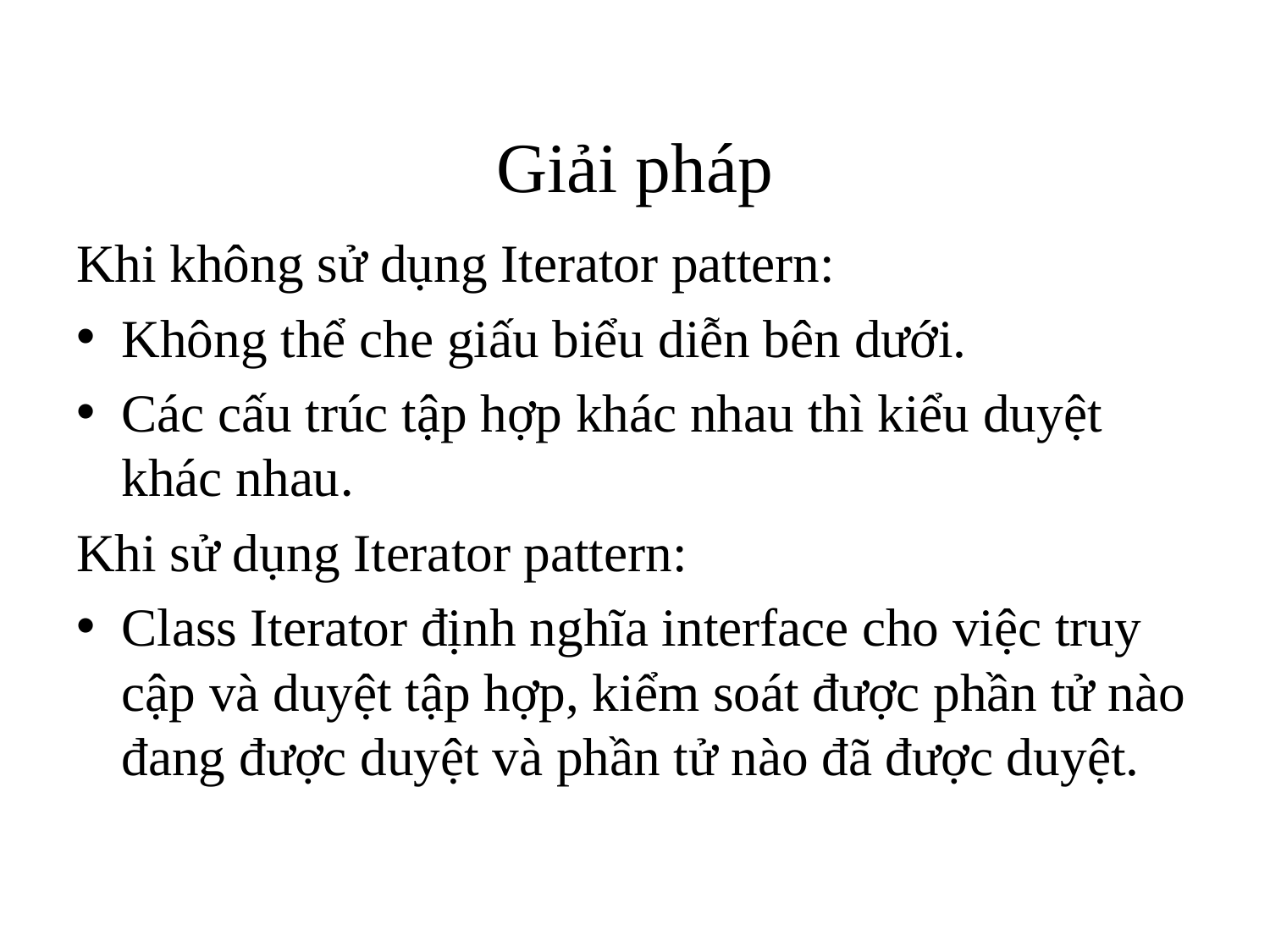

# Giải pháp
Khi không sử dụng Iterator pattern:
Không thể che giấu biểu diễn bên dưới.
Các cấu trúc tập hợp khác nhau thì kiểu duyệt khác nhau.
Khi sử dụng Iterator pattern:
Class Iterator định nghĩa interface cho việc truy cập và duyệt tập hợp, kiểm soát được phần tử nào đang được duyệt và phần tử nào đã được duyệt.